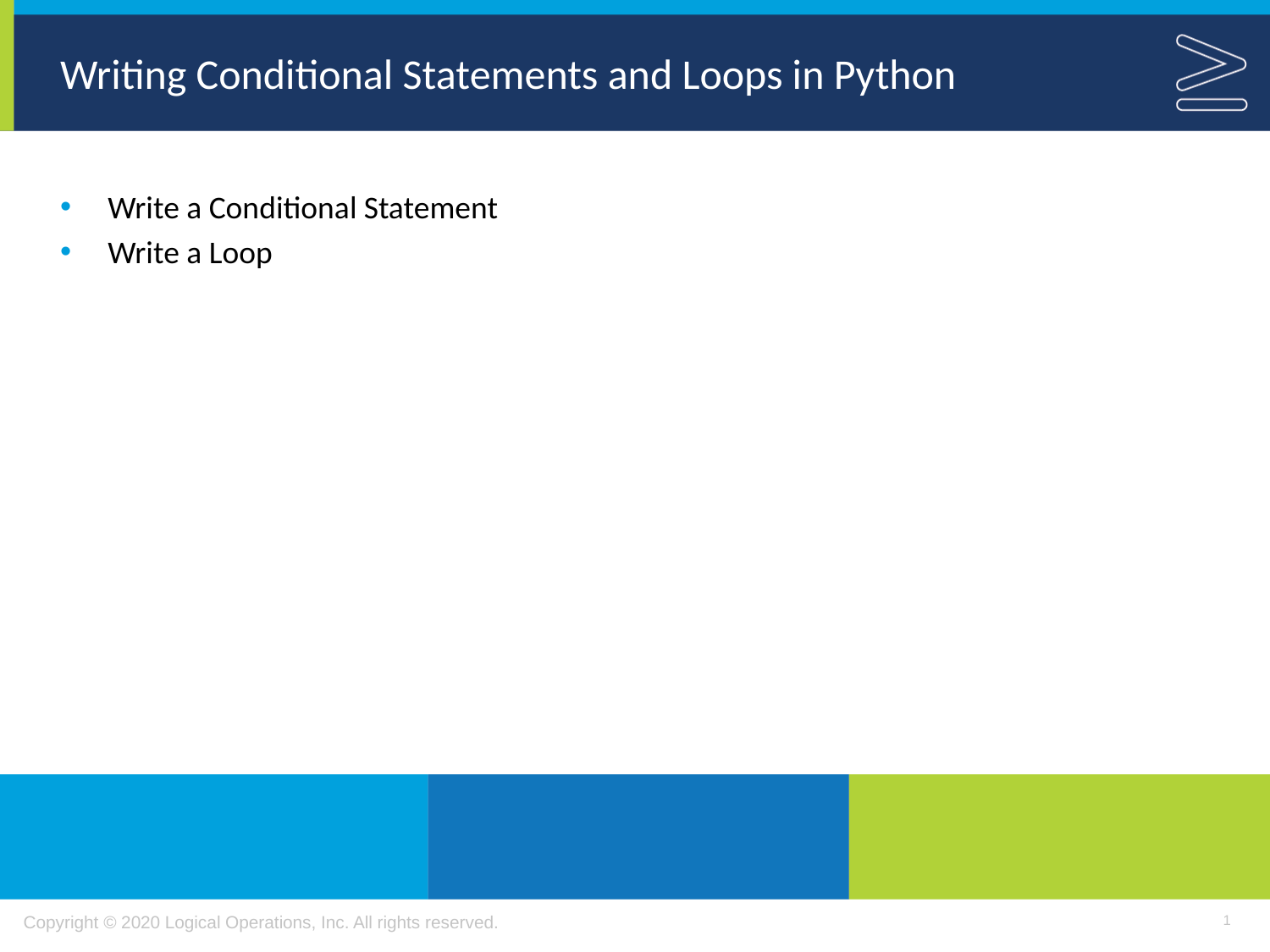

# Writing Conditional Statements and Loops in Python
Write a Conditional Statement
Write a Loop
1